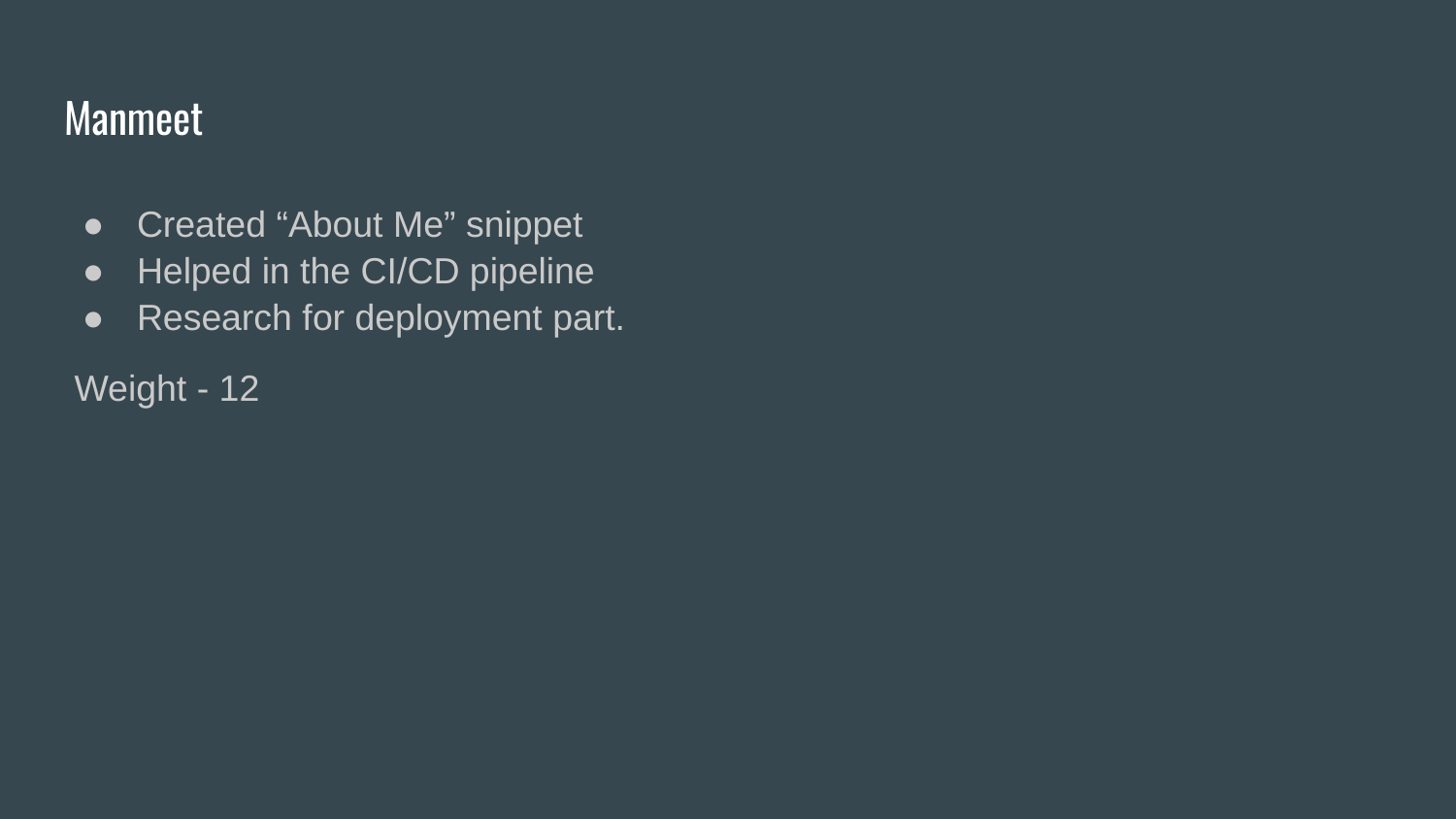

# Manmeet
Created “About Me” snippet
Helped in the CI/CD pipeline
Research for deployment part.
 Weight - 12